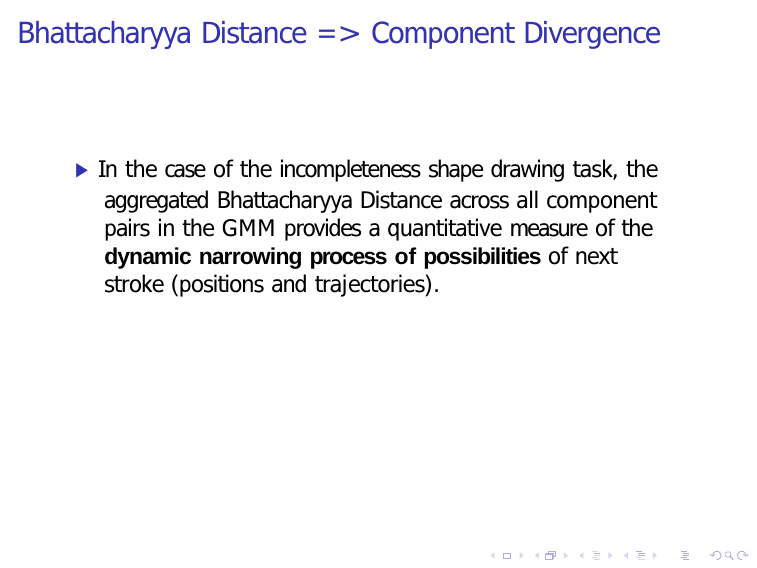

# Bhattacharyya Distance => Component Divergence
▶ In the case of the incompleteness shape drawing task, the aggregated Bhattacharyya Distance across all component pairs in the GMM provides a quantitative measure of the dynamic narrowing process of possibilities of next stroke (positions and trajectories).